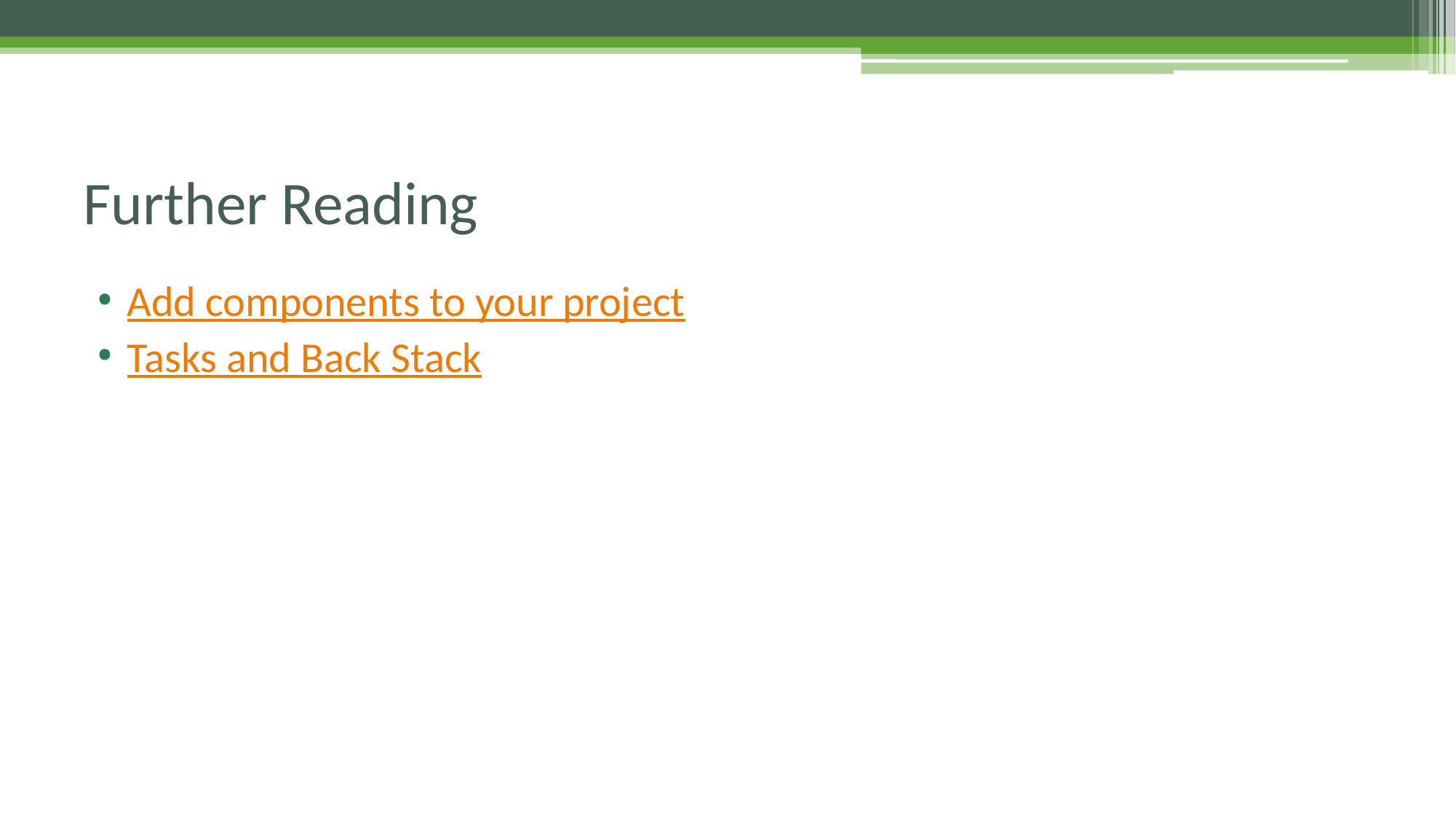

# Further Reading
Add components to your project
Tasks and Back Stack